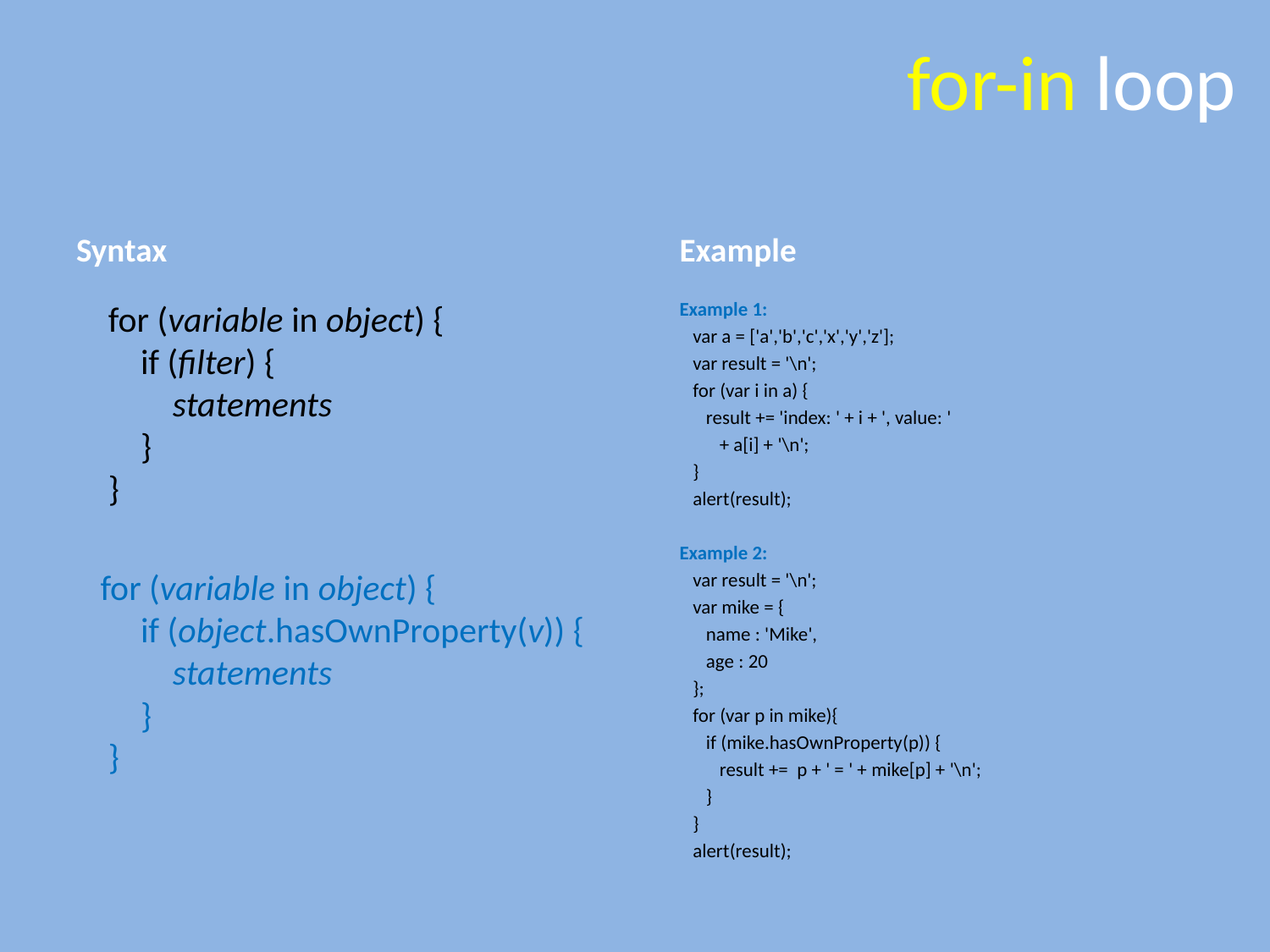

# for-in loop
Syntax
Example
Example 1:
   var a = ['a','b','c','x','y','z'];
   var result = '\n';
   for (var i in a) {
      result += 'index: ' + i + ', value: '
         + a[i] + '\n';
   }
   alert(result);

Example 2:
   var result = '\n';
   var mike = {
      name : 'Mike',
      age : 20
   };
   for (var p in mike){
      if (mike.hasOwnProperty(p)) {
         result +=  p + ' = ' + mike[p] + '\n';
      }
   }
   alert(result);
    for (variable in object) {
        if (filter) {
            statements
        } 
    }

   for (variable in object) {
        if (object.hasOwnProperty(v)) {
            statements
        } 
    }